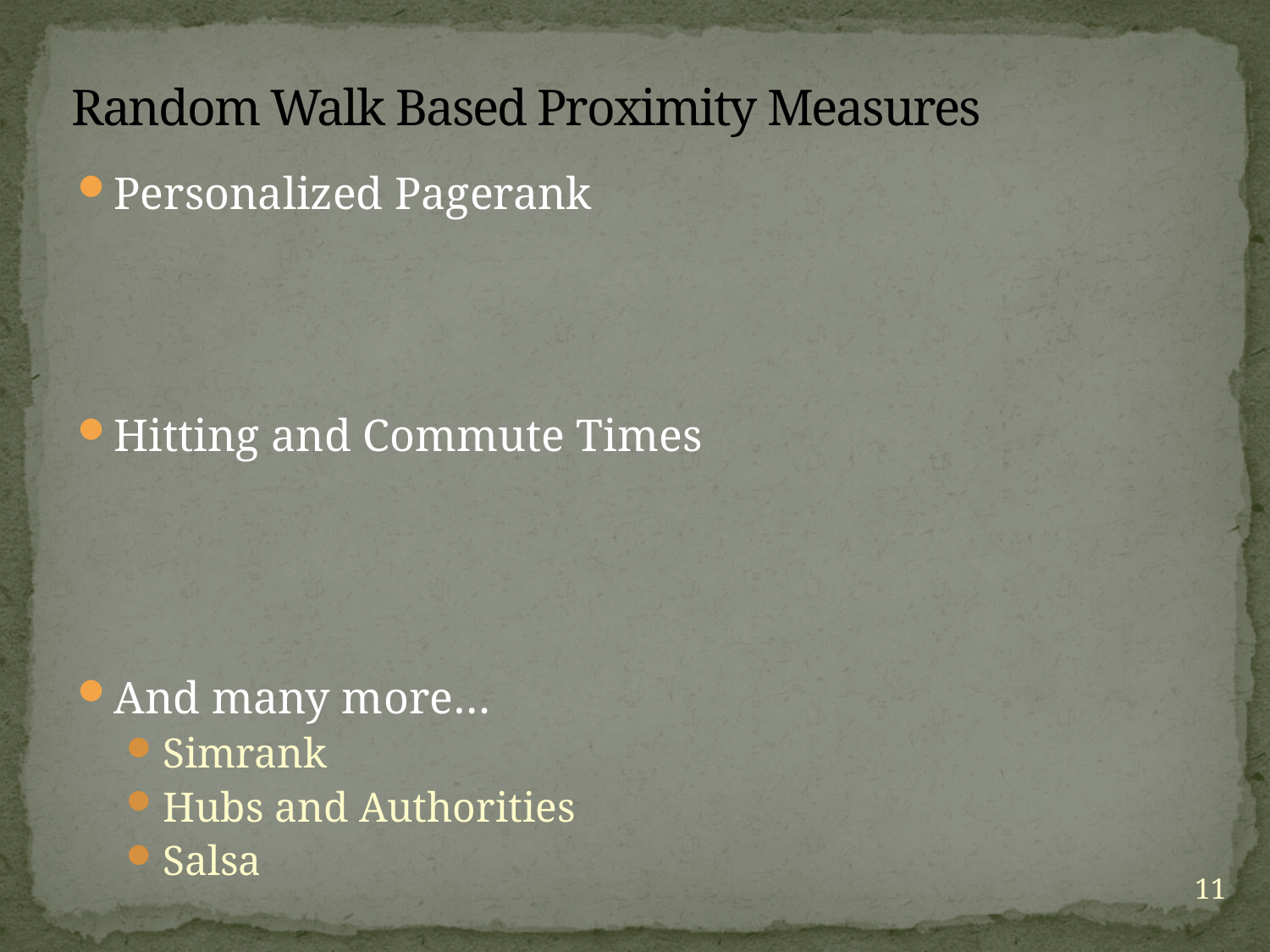

# Random Walk Based Proximity Measures
Personalized Pagerank

Hitting and Commute Times

And many more…
Simrank
Hubs and Authorities
Salsa
11